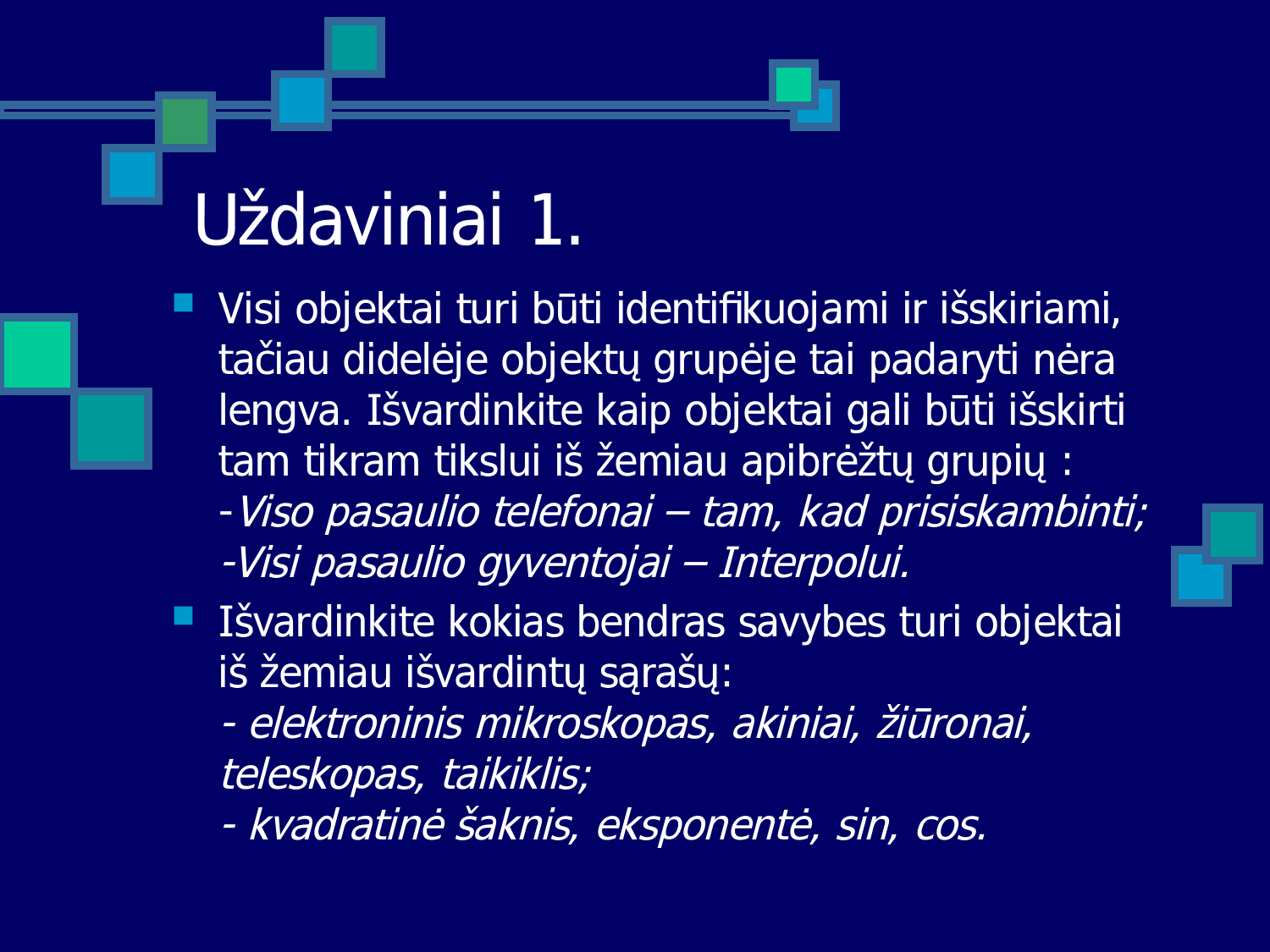

# Uždaviniai 1.
Visi objektai turi būti identifikuojami ir išskiriami, tačiau didelėje objektų grupėje tai padaryti nėra lengva. Išvardinkite kaip objektai gali būti išskirti tam tikram tikslui iš žemiau apibrėžtų grupių :
-Viso pasaulio telefonai – tam, kad prisiskambinti; -Visi pasaulio gyventojai – Interpolui.
Išvardinkite kokias bendras savybes turi objektai iš žemiau išvardintų sąrašų:
- elektroninis mikroskopas, akiniai, žiūronai, teleskopas, taikiklis;
- kvadratinė šaknis, eksponentė, sin, cos.